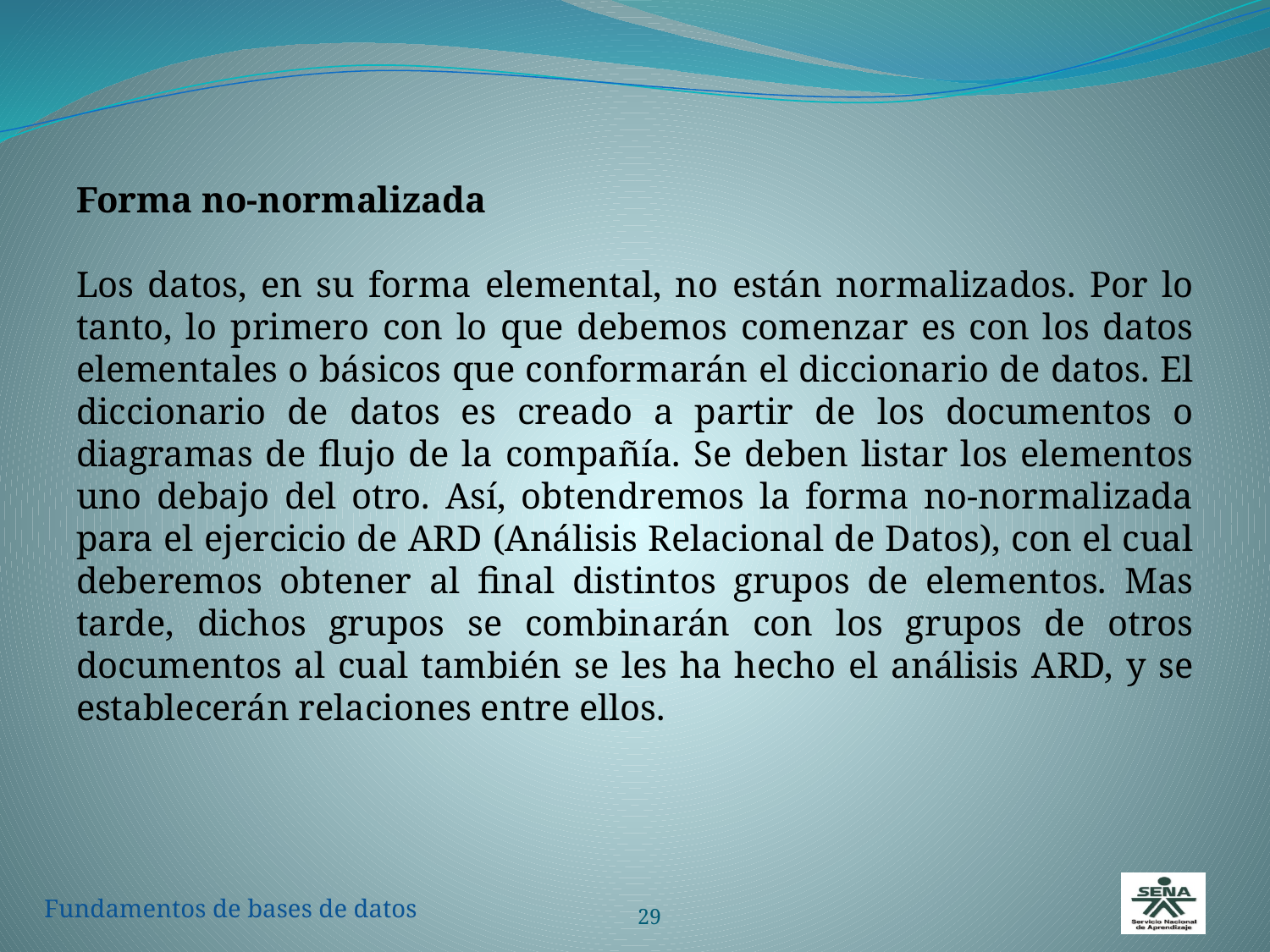

Forma no-normalizada

Los datos, en su forma elemental, no están normalizados. Por lo tanto, lo primero con lo que debemos comenzar es con los datos elementales o básicos que conformarán el diccionario de datos. El diccionario de datos es creado a partir de los documentos o diagramas de flujo de la compañía. Se deben listar los elementos uno debajo del otro. Así, obtendremos la forma no-normalizada para el ejercicio de ARD (Análisis Relacional de Datos), con el cual deberemos obtener al final distintos grupos de elementos. Mas tarde, dichos grupos se combinarán con los grupos de otros documentos al cual también se les ha hecho el análisis ARD, y se establecerán relaciones entre ellos.

29